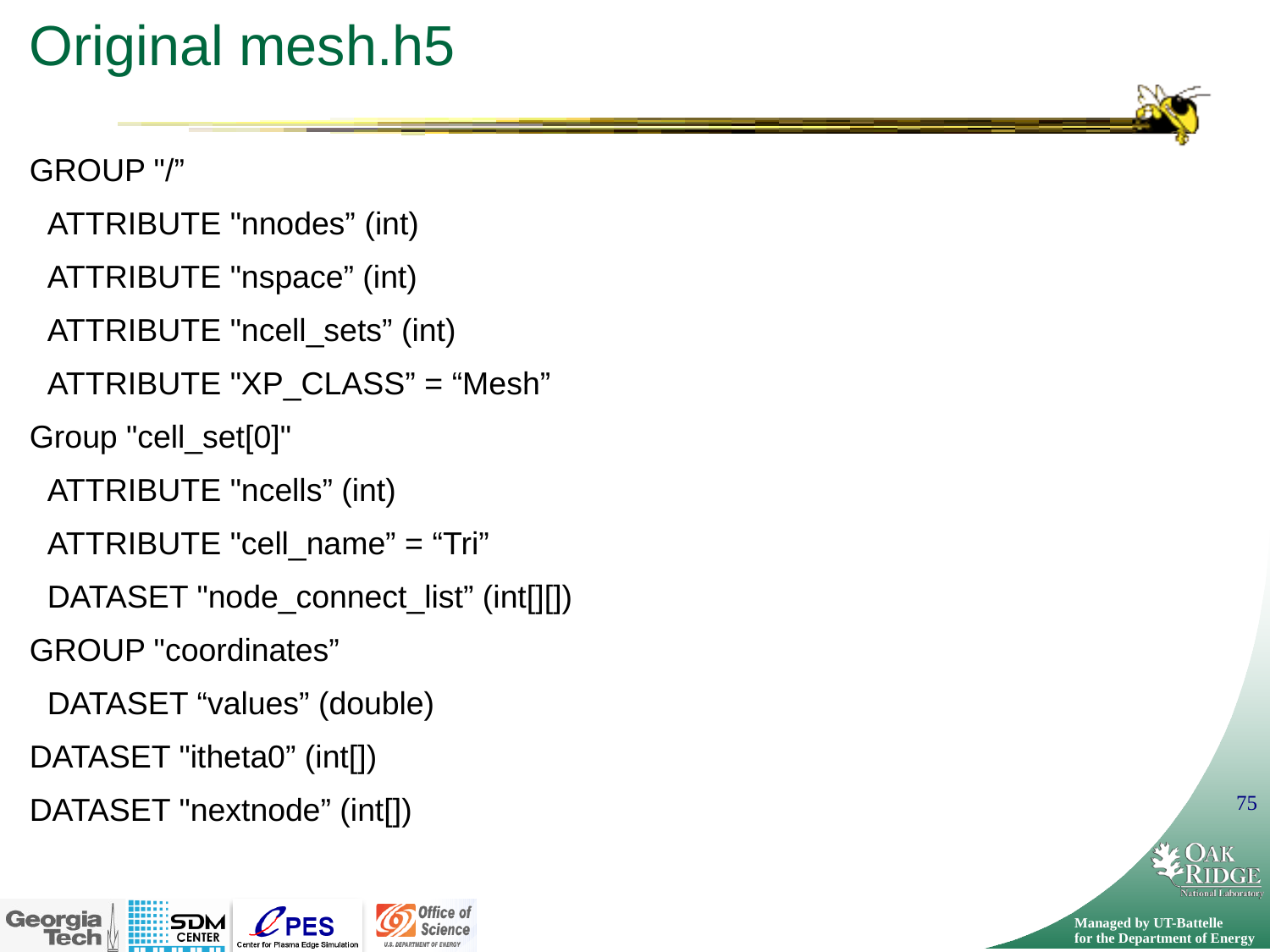

# Original mesh.h5
GROUP "/”
  ATTRIBUTE "nnodes” (int)
  ATTRIBUTE "nspace” (int)
  ATTRIBUTE "ncell_sets” (int)
  ATTRIBUTE "XP_CLASS” = “Mesh”
Group "cell_set[0]"
  ATTRIBUTE "ncells” (int)
  ATTRIBUTE "cell_name” = “Tri”
  DATASET "node_connect_list” (int[][])
GROUP "coordinates”
  DATASET “values” (double)
DATASET "itheta0” (int[])
DATASET "nextnode” (int[])